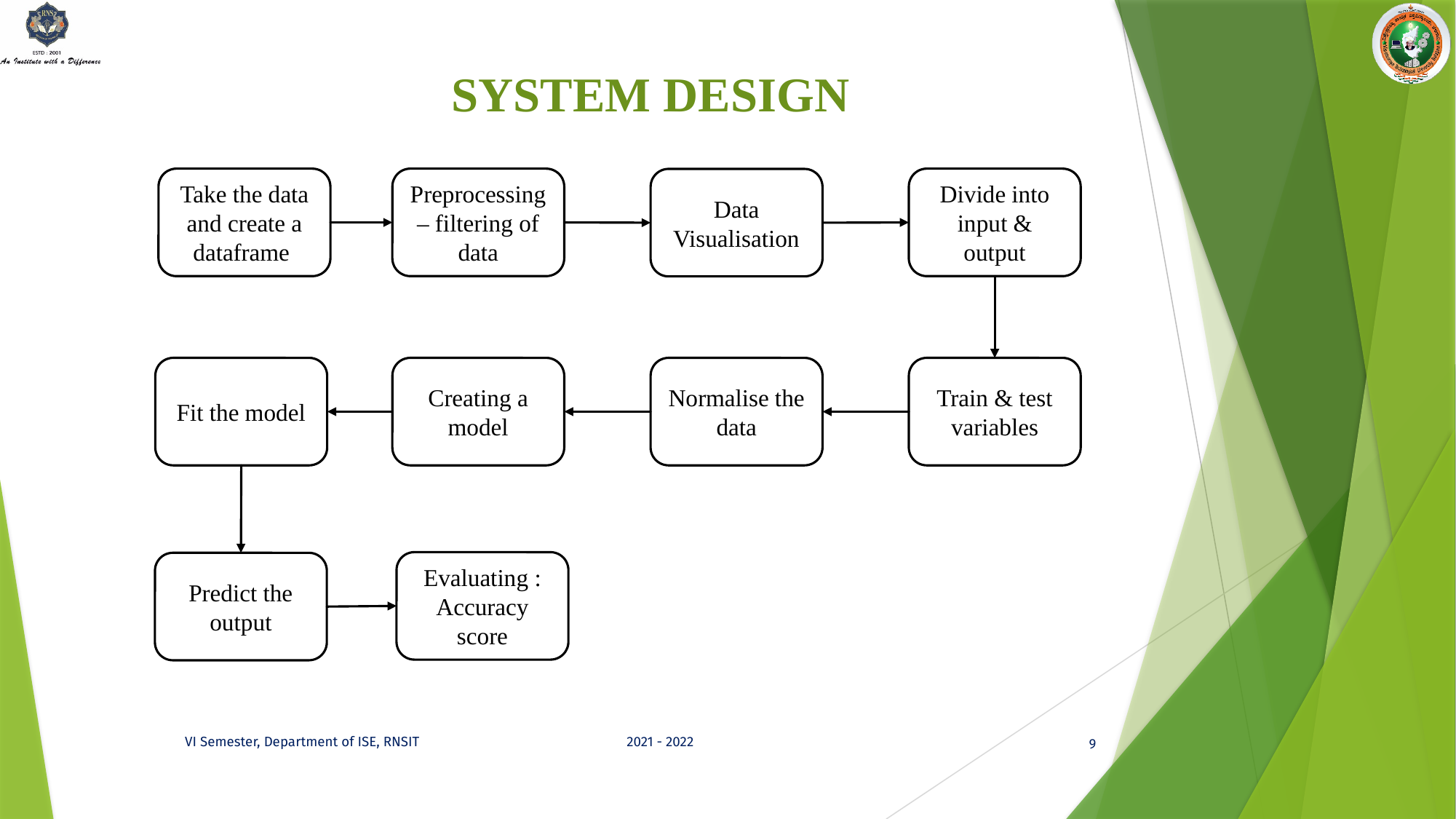

# SYSTEM DESIGN
Take the data and create a dataframe
Preprocessing – filtering of data
Divide into input & output
Data Visualisation
Fit the model
Creating a model
Normalise the data
Train & test variables
Evaluating : Accuracy score
Predict the output
2021 - 2022
VI Semester, Department of ISE, RNSIT
9